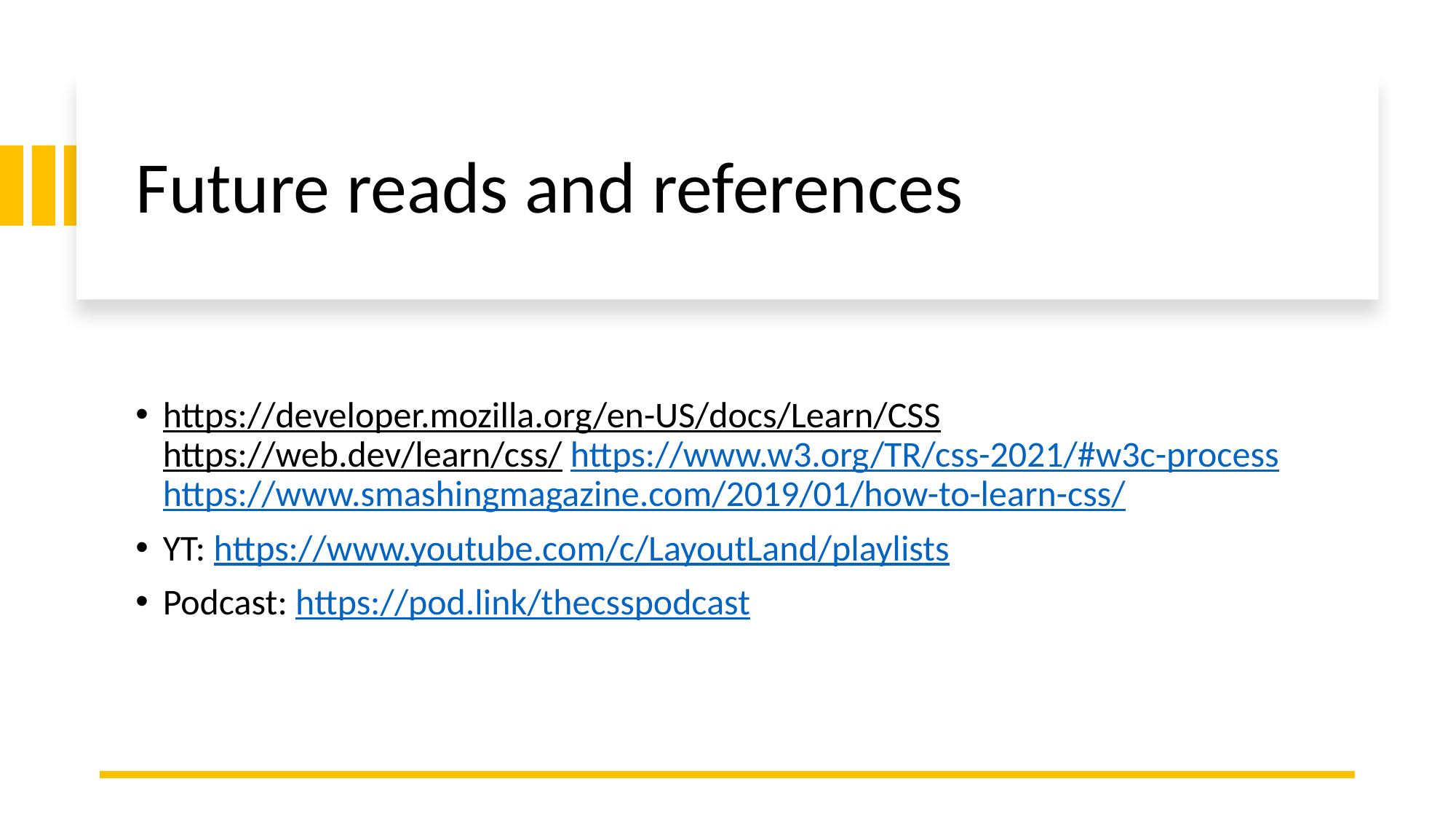

# Future reads and references

https://developer.mozilla.org/en-US/docs/Learn/CSS https://web.dev/learn/css/ https://www.w3.org/TR/css-2021/#w3c-process https://www.smashingmagazine.com/2019/01/how-to-learn-css/
YT: https://www.youtube.com/c/LayoutLand/playlists
Podcast: https://pod.link/thecsspodcast